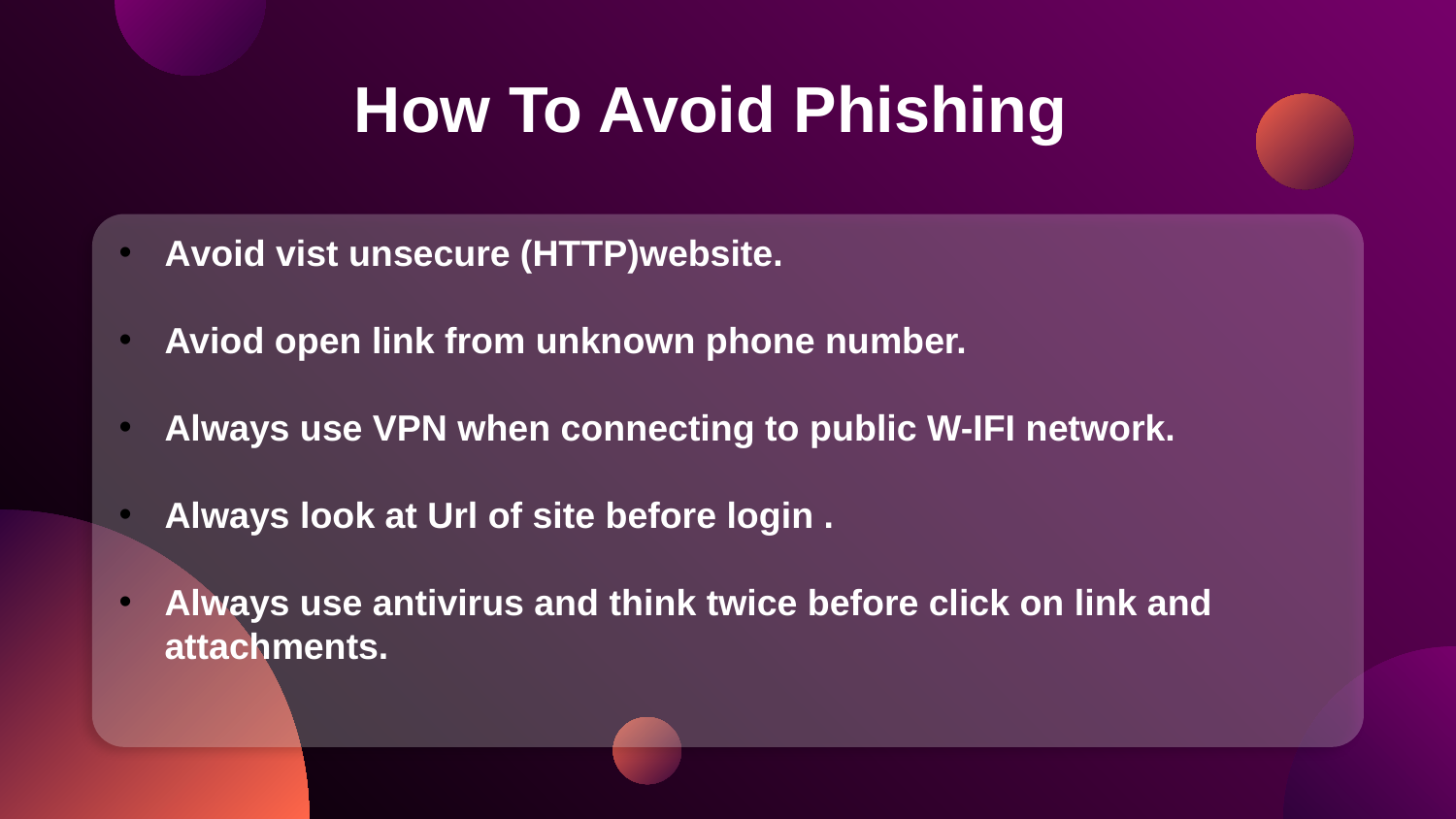

# How To Avoid Phishing

Avoid vist unsecure (HTTP)website.

Aviod open link from unknown phone number.

Always use VPN when connecting to public W-IFI network.

Always look at Url of site before login .

Always use antivirus and think twice before click on link and attachments.